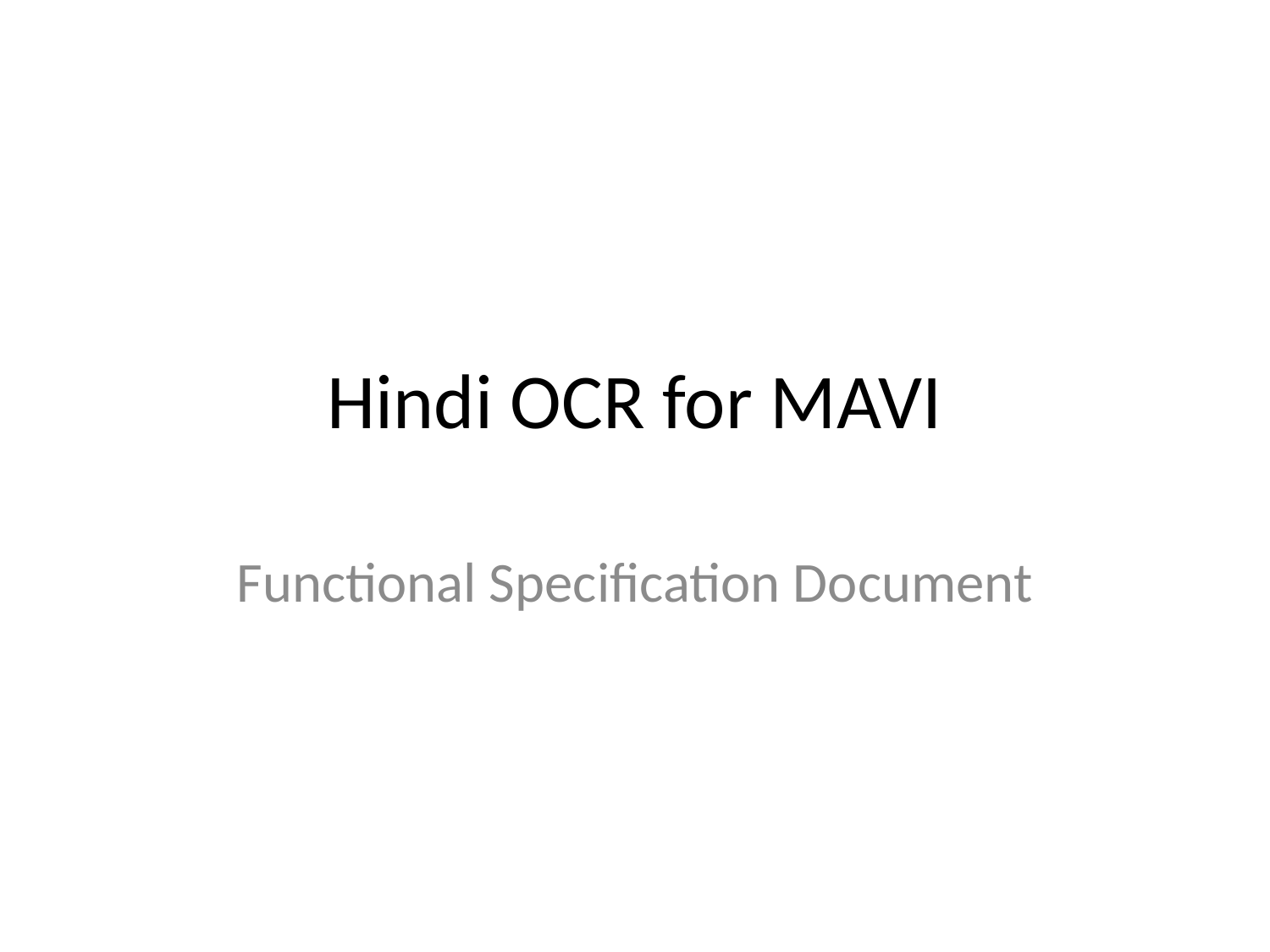

# Hindi OCR for MAVI
Functional Specification Document